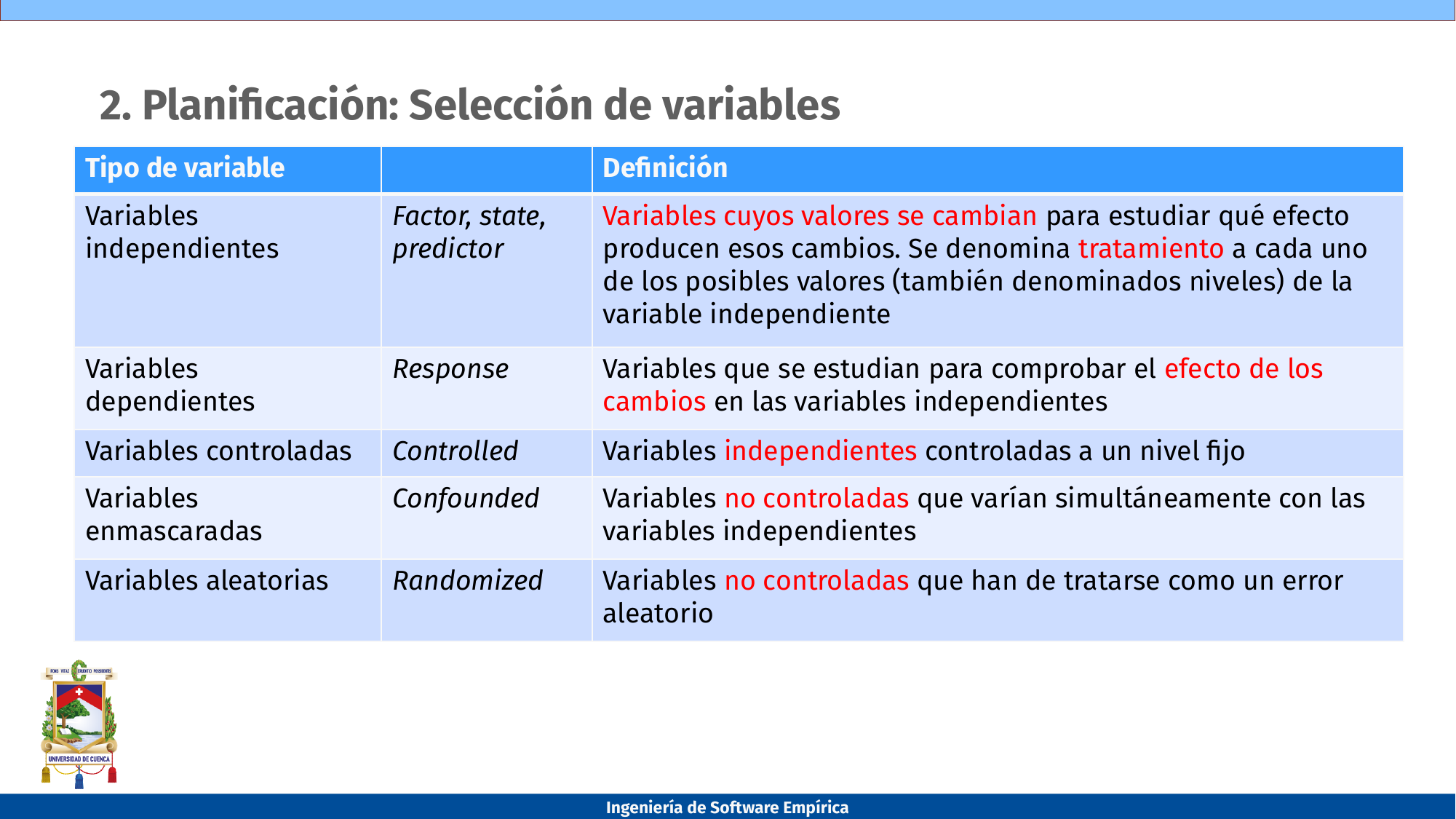

# 2. Planificación: Selección de variables
| Tipo de variable |  | Definición |
| --- | --- | --- |
| Variables independientes | Factor, state, predictor | Variables cuyos valores se cambian para estudiar qué efecto producen esos cambios. Se denomina tratamiento a cada uno de los posibles valores (también denominados niveles) de la variable independiente |
| Variables dependientes | Response | Variables que se estudian para comprobar el efecto de los cambios en las variables independientes |
| Variables controladas | Controlled | Variables independientes controladas a un nivel fijo |
| Variables enmascaradas | Confounded | Variables no controladas que varían simultáneamente con las variables independientes |
| Variables aleatorias | Randomized | Variables no controladas que han de tratarse como un error aleatorio |